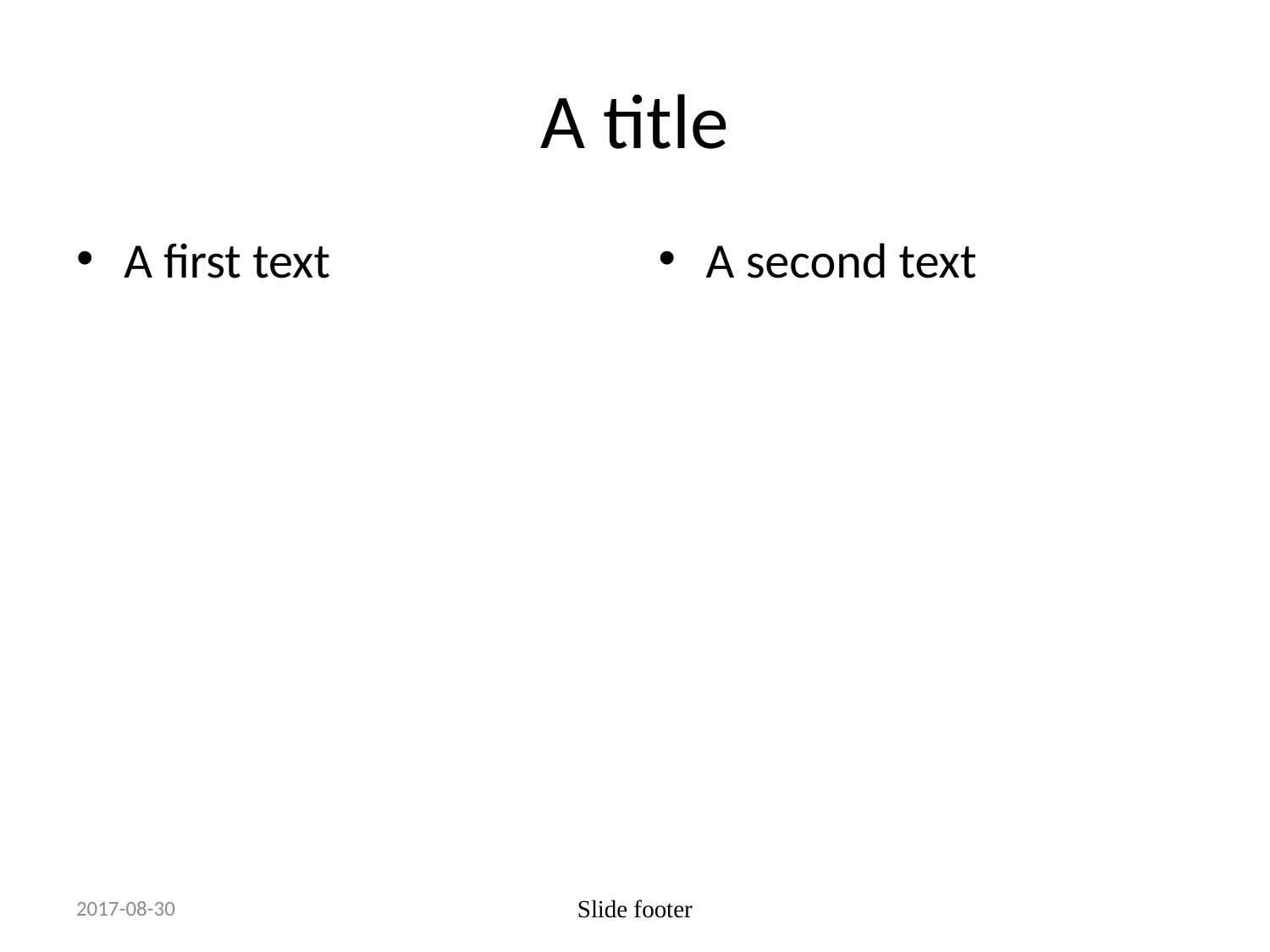

# A title
A first text
A second text
2017-08-30
Slide footer